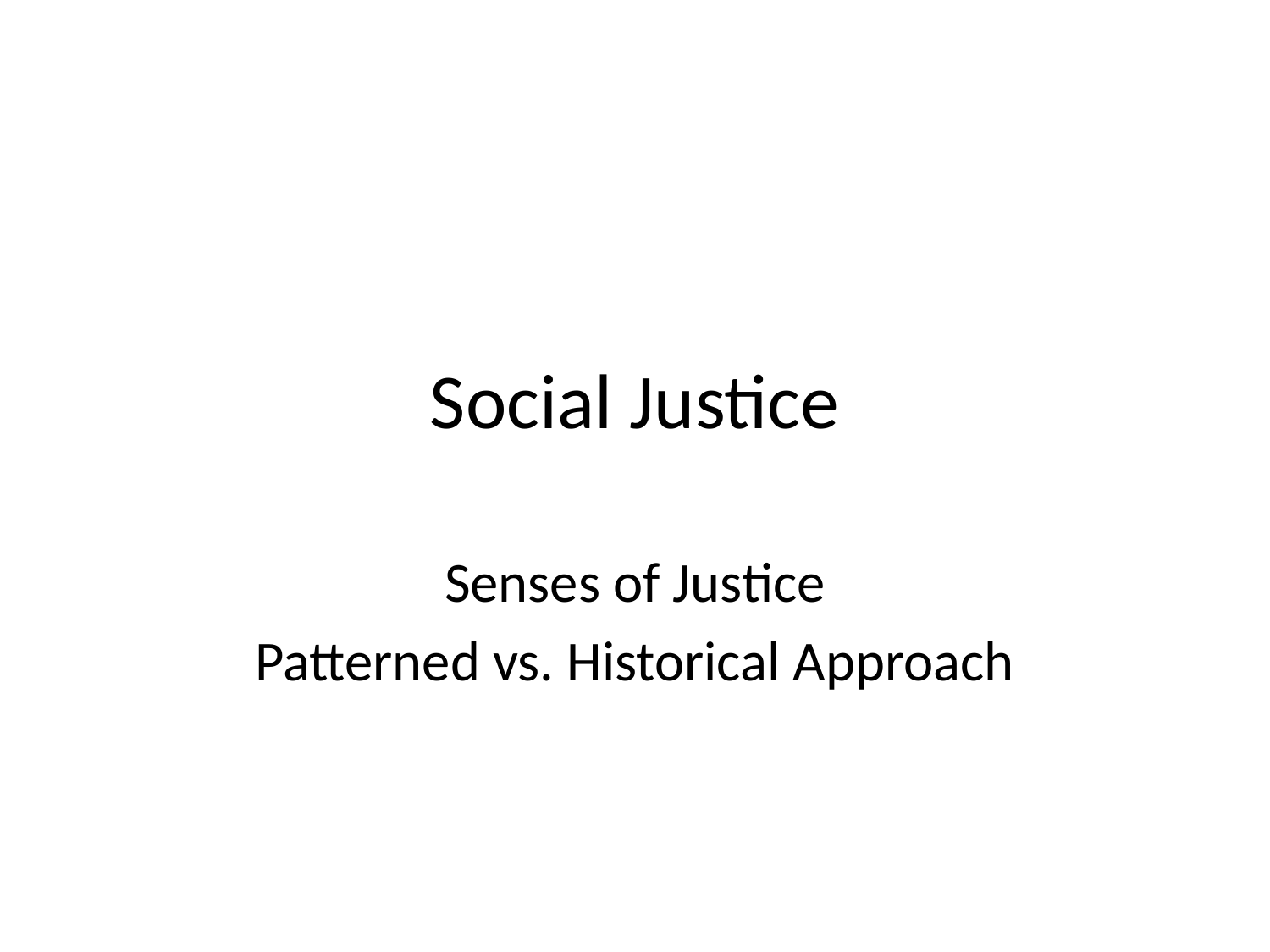

# Social Justice
Senses of Justice
Patterned vs. Historical Approach